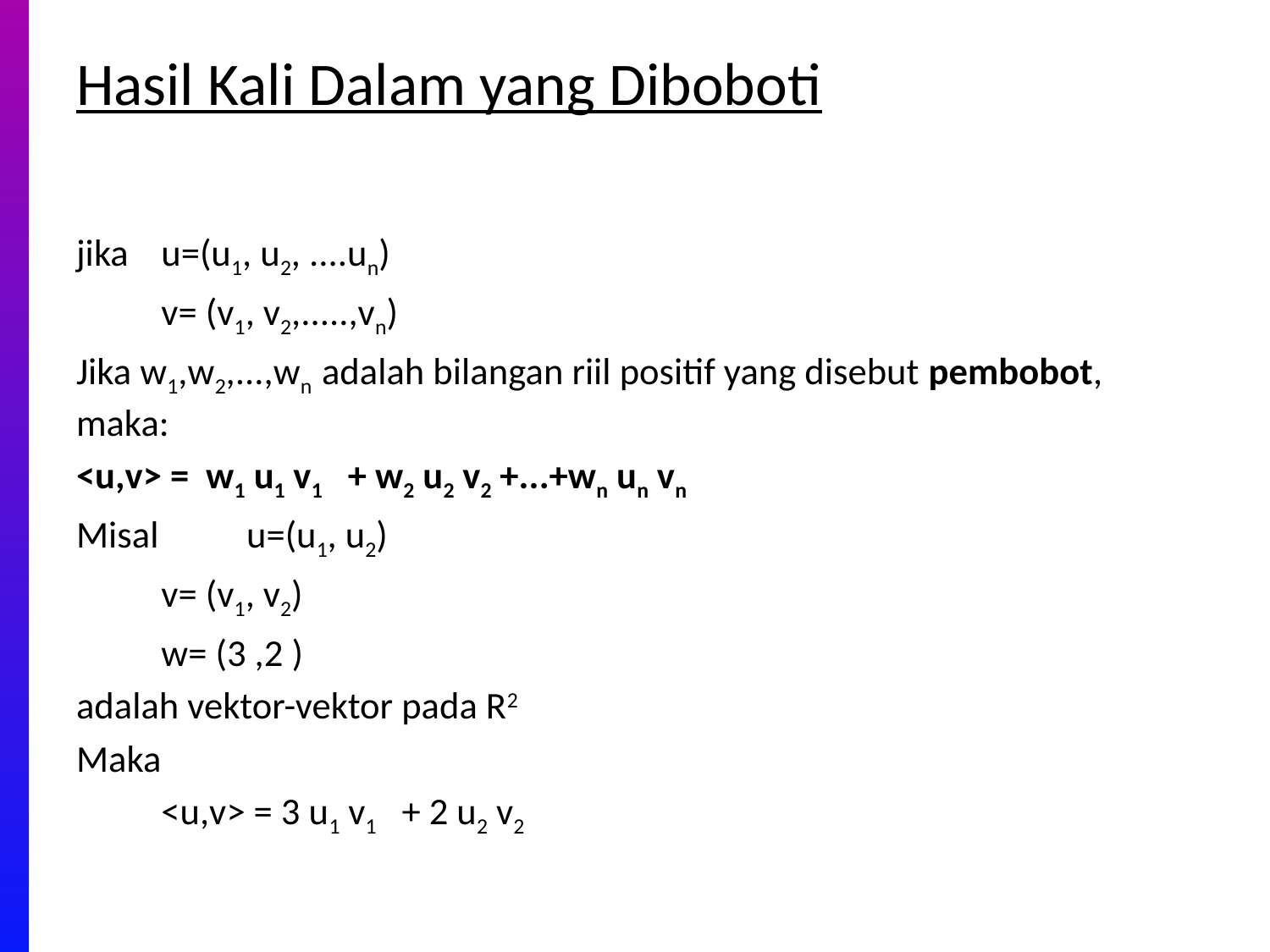

# Hasil Kali Dalam yang Diboboti
jika 	u=(u1, u2, ....un)
	v= (v1, v2,.....,vn)
Jika w1,w2,...,wn  adalah bilangan riil positif yang disebut pembobot, maka:
<u,v> =  w1 u1 v1   + w2 u2 v2 +...+wn un vn
Misal     	u=(u1, u2)
		v= (v1, v2)
		w= (3 ,2 )
adalah vektor-vektor pada R2
Maka
		<u,v> = 3 u1 v1   + 2 u2 v2